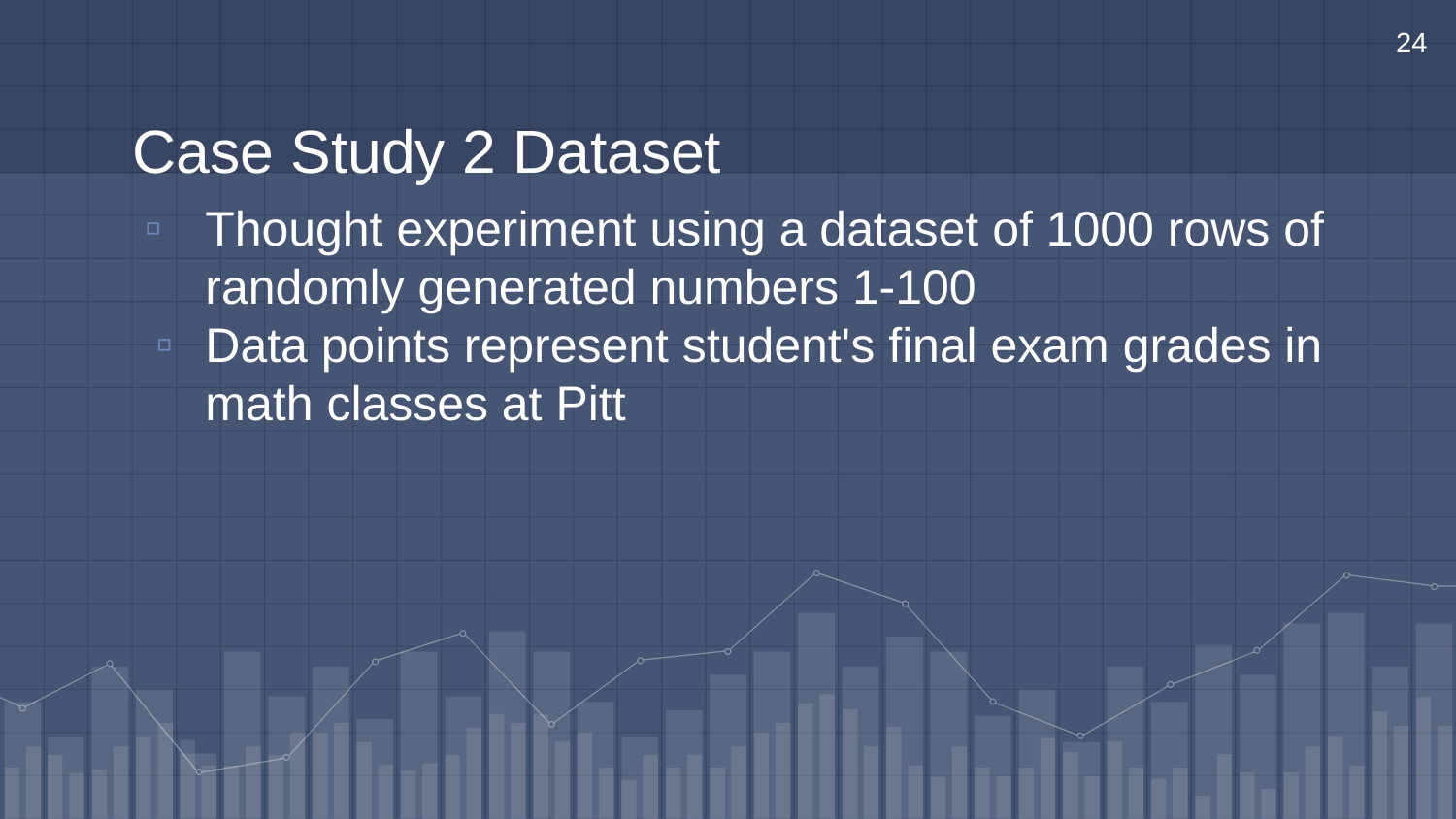

24
# Case Study 2 Dataset
Thought experiment using a dataset of 1000 rows of randomly generated numbers 1-100
Data points represent student's final exam grades in math classes at Pitt